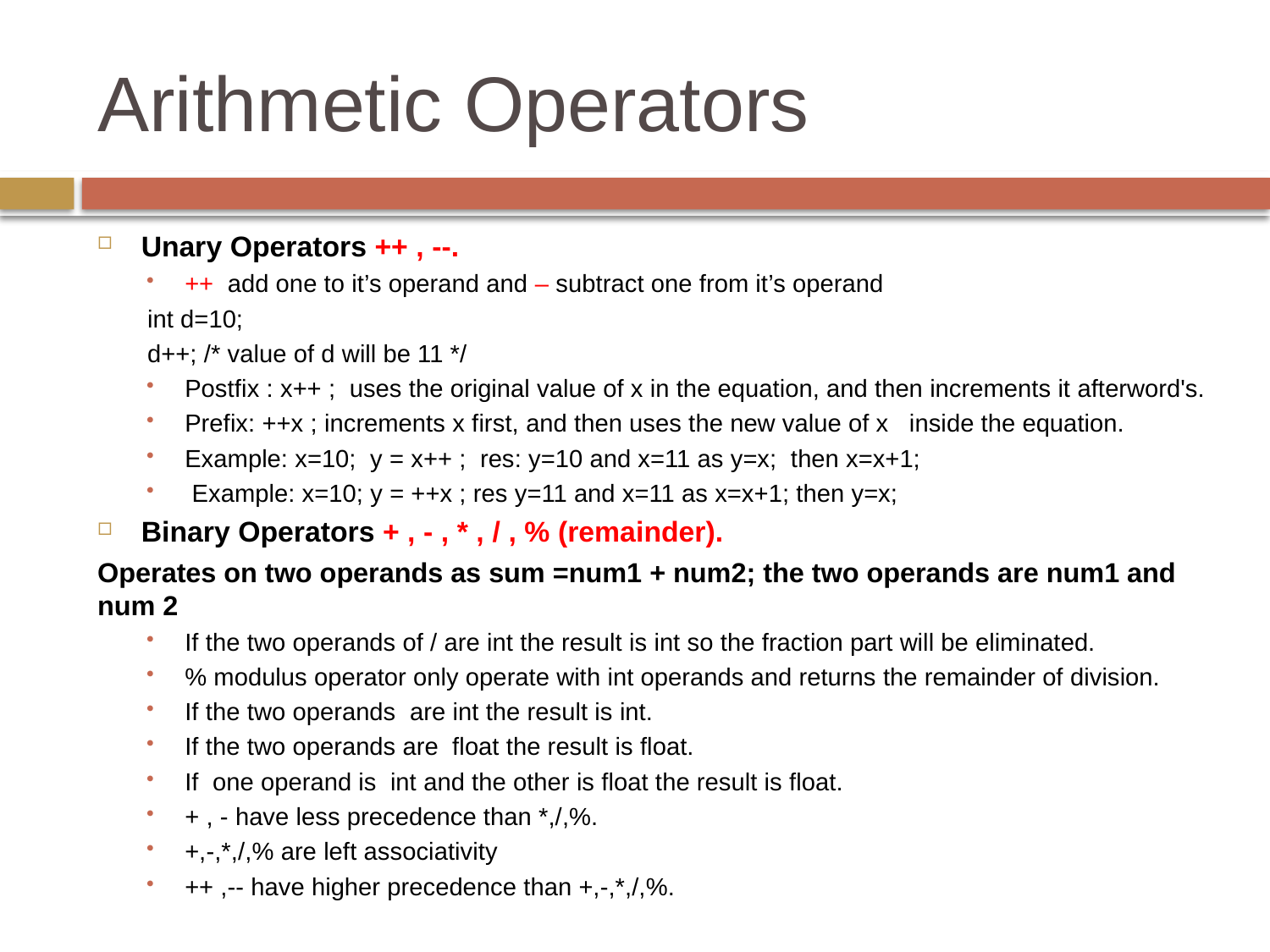

# Arithmetic Operators
Unary Operators ++ , --.
++  add one to it’s operand and – subtract one from it’s operand
	int d=10;
	d++; /* value of d will be 11 */
Postfix : x++ ;  uses the original value of x in the equation, and then increments it afterword's.
Prefix: ++x ; increments x first, and then uses the new value of x   inside the equation.
Example: x=10;  y = x++ ;  res: y=10 and x=11 as y=x;  then x=x+1;
 Example: x=10; y = ++x ; res y=11 and x=11 as x=x+1; then y=x;
Binary Operators + , - , * , / , % (remainder).
Operates on two operands as sum =num1 + num2; the two operands are num1 and num 2
If the two operands of / are int the result is int so the fraction part will be eliminated.
% modulus operator only operate with int operands and returns the remainder of division.
If the two operands  are int the result is int.
If the two operands are  float the result is float.
If  one operand is  int and the other is float the result is float.
+ , - have less precedence than *,/,%.
+,-,*,/,% are left associativity
++ ,-- have higher precedence than +,-,*,/,%.